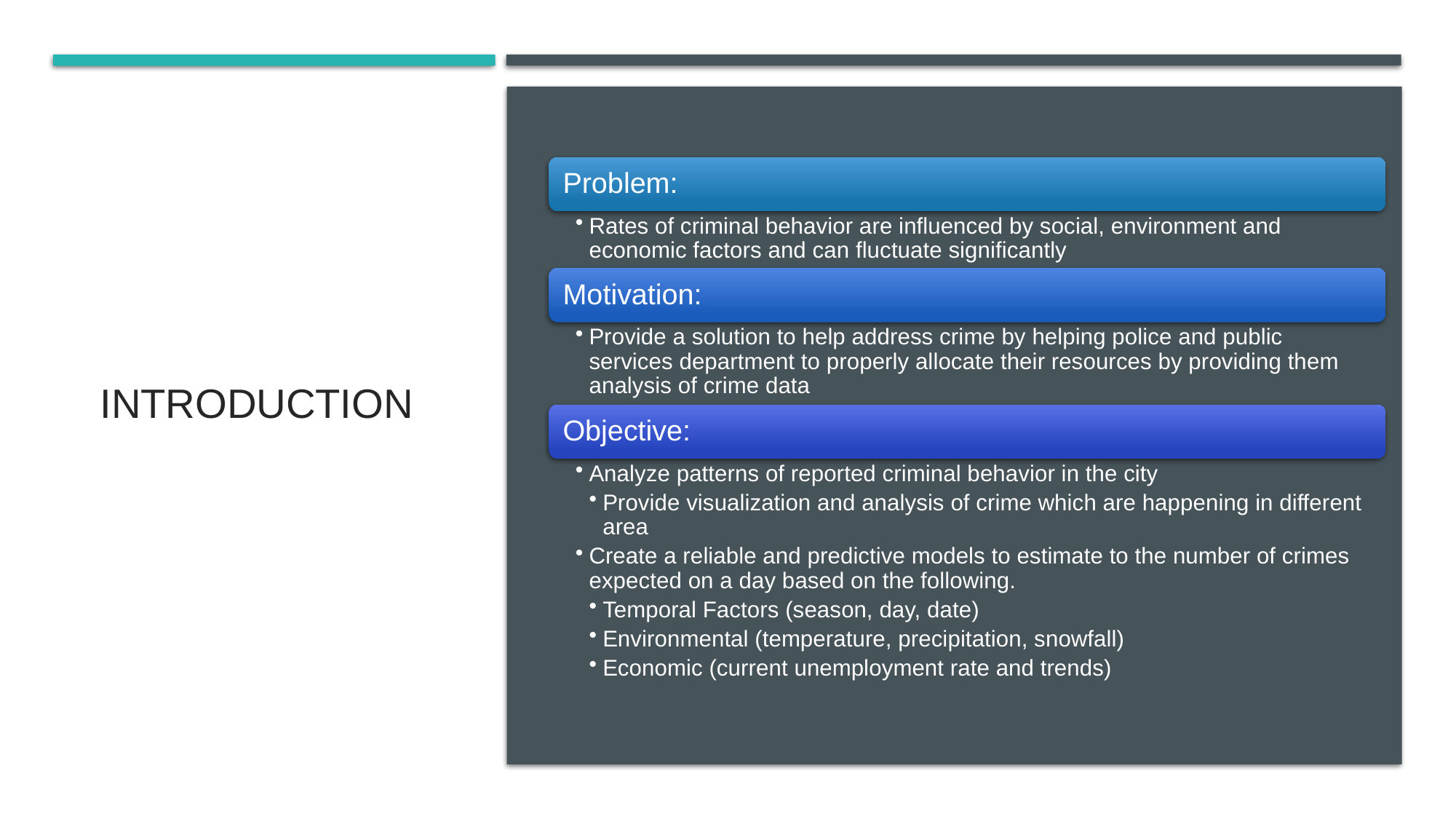

# Introduction
Problem:
Rates of criminal behavior are influenced by social, environment and economic factors and can fluctuate significantly
Motivation:
Provide a solution to help address crime by helping police and public services department to properly allocate their resources by providing them analysis of crime data
Objective:
Analyze patterns of reported criminal behavior in the city
Provide visualization and analysis of crime which are happening in different area
Create a reliable and predictive models to estimate to the number of crimes expected on a day based on the following.
Temporal Factors (season, day, date)
Environmental (temperature, precipitation, snowfall)
Economic (current unemployment rate and trends)